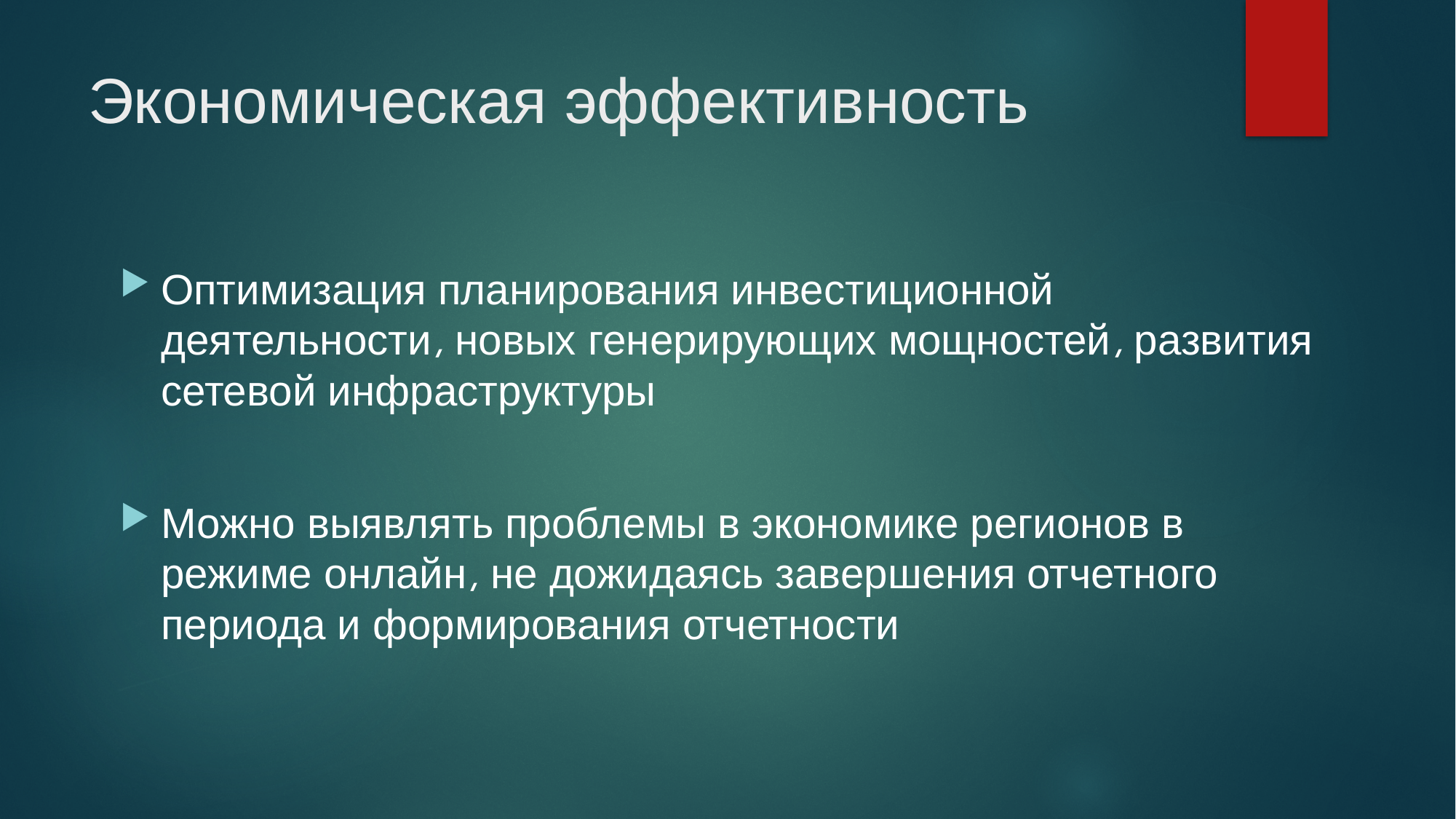

# Экономическая эффективность
Оптимизация планирования инвестиционной деятельности, новых генерирующих мощностей, развития сетевой инфраструктуры

Можно выявлять проблемы в экономике регионов в режиме онлайн, не дожидаясь завершения отчетного периода и формирования отчетности